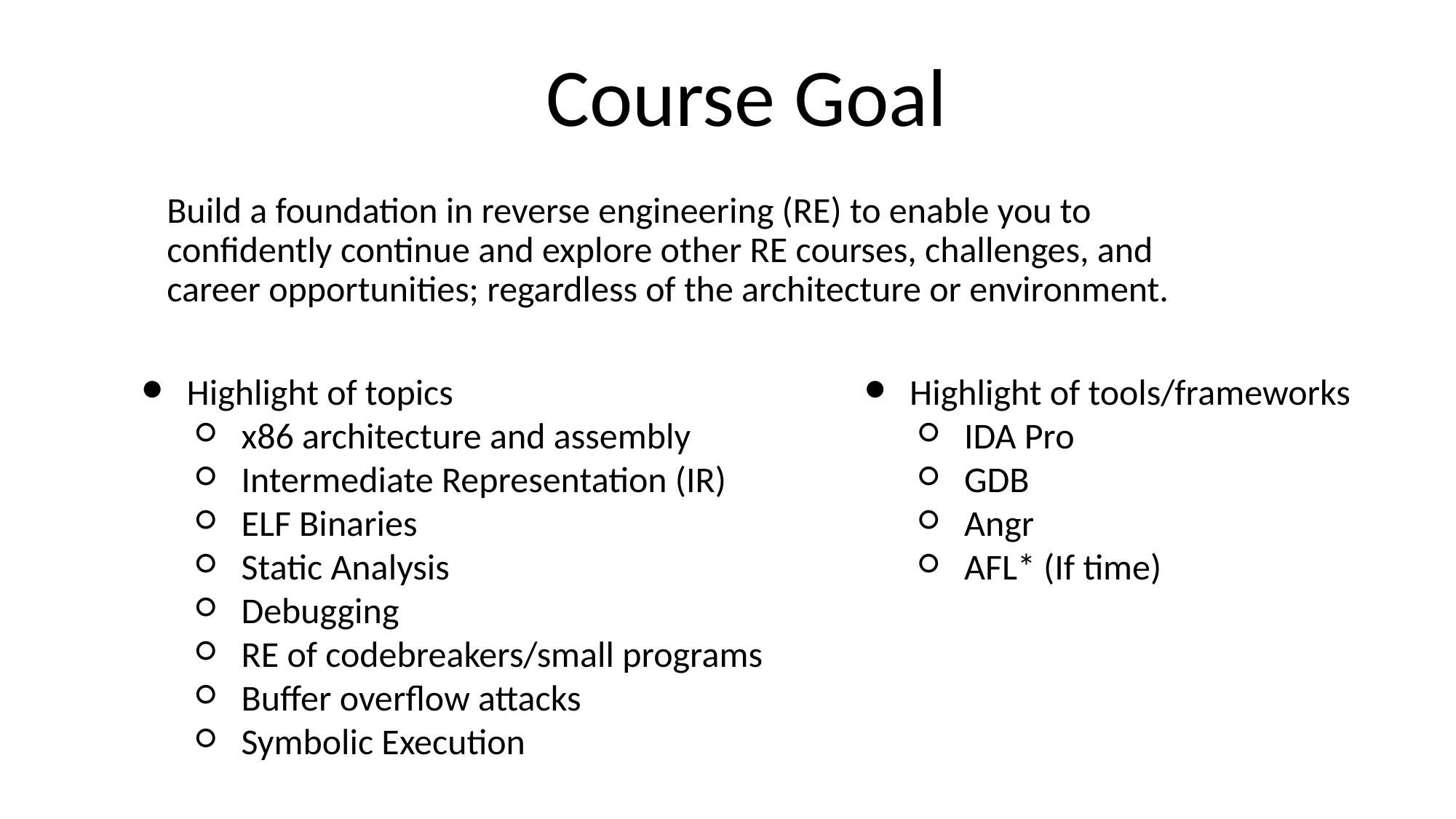

# Course Goal
Build a foundation in reverse engineering (RE) to enable you to confidently continue and explore other RE courses, challenges, and career opportunities; regardless of the architecture or environment.

Highlight of topics
x86 architecture and assembly
Intermediate Representation (IR)
ELF Binaries
Static Analysis
Debugging
RE of codebreakers/small programs
Buffer overflow attacks
Symbolic Execution
Highlight of tools/frameworks
IDA Pro
GDB
Angr
AFL* (If time)